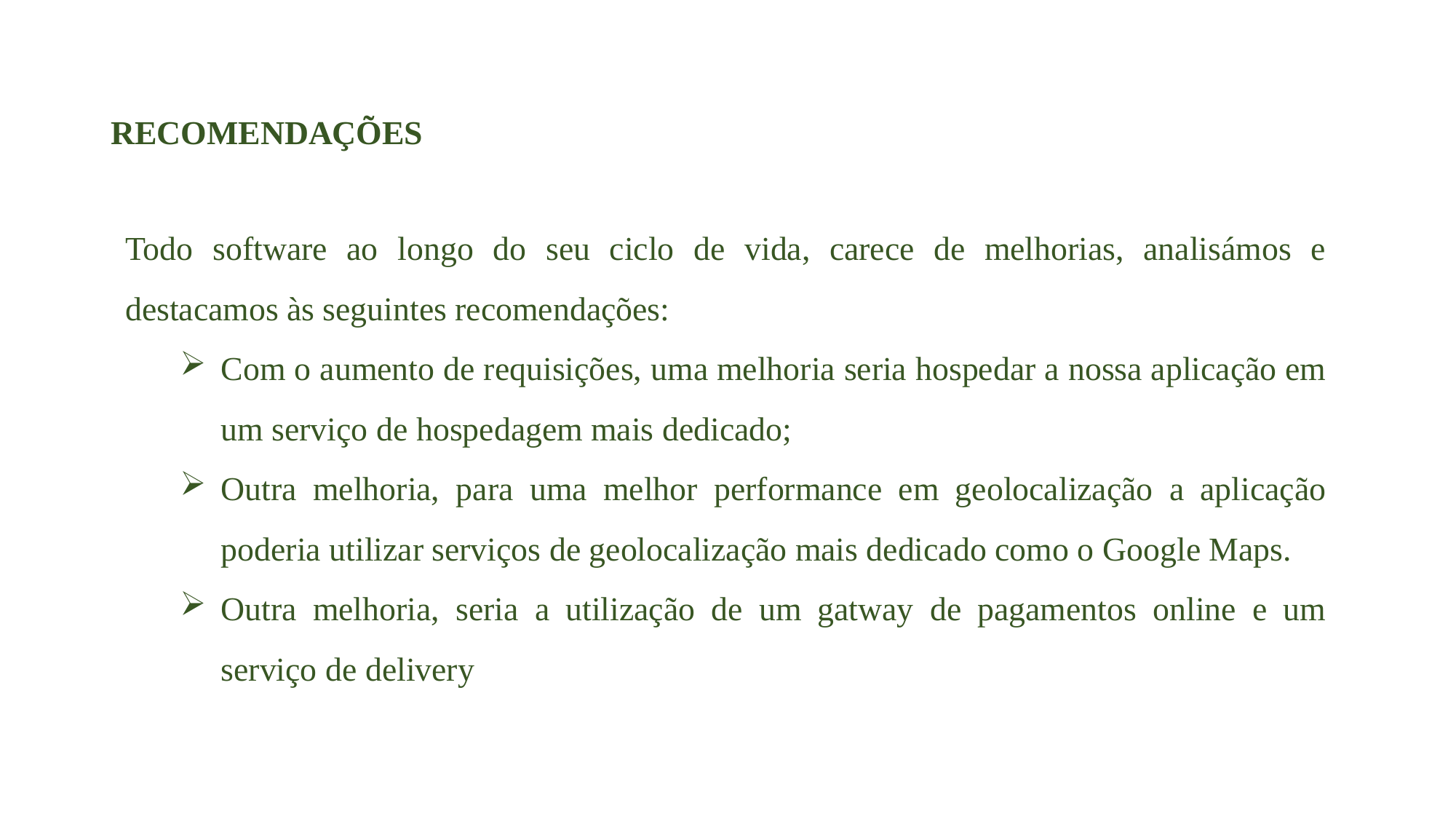

# RECOMENDAÇÕES
Todo software ao longo do seu ciclo de vida, carece de melhorias, analisámos e destacamos às seguintes recomendações:
Com o aumento de requisições, uma melhoria seria hospedar a nossa aplicação em um serviço de hospedagem mais dedicado;
Outra melhoria, para uma melhor performance em geolocalização a aplicação poderia utilizar serviços de geolocalização mais dedicado como o Google Maps.
Outra melhoria, seria a utilização de um gatway de pagamentos online e um serviço de delivery